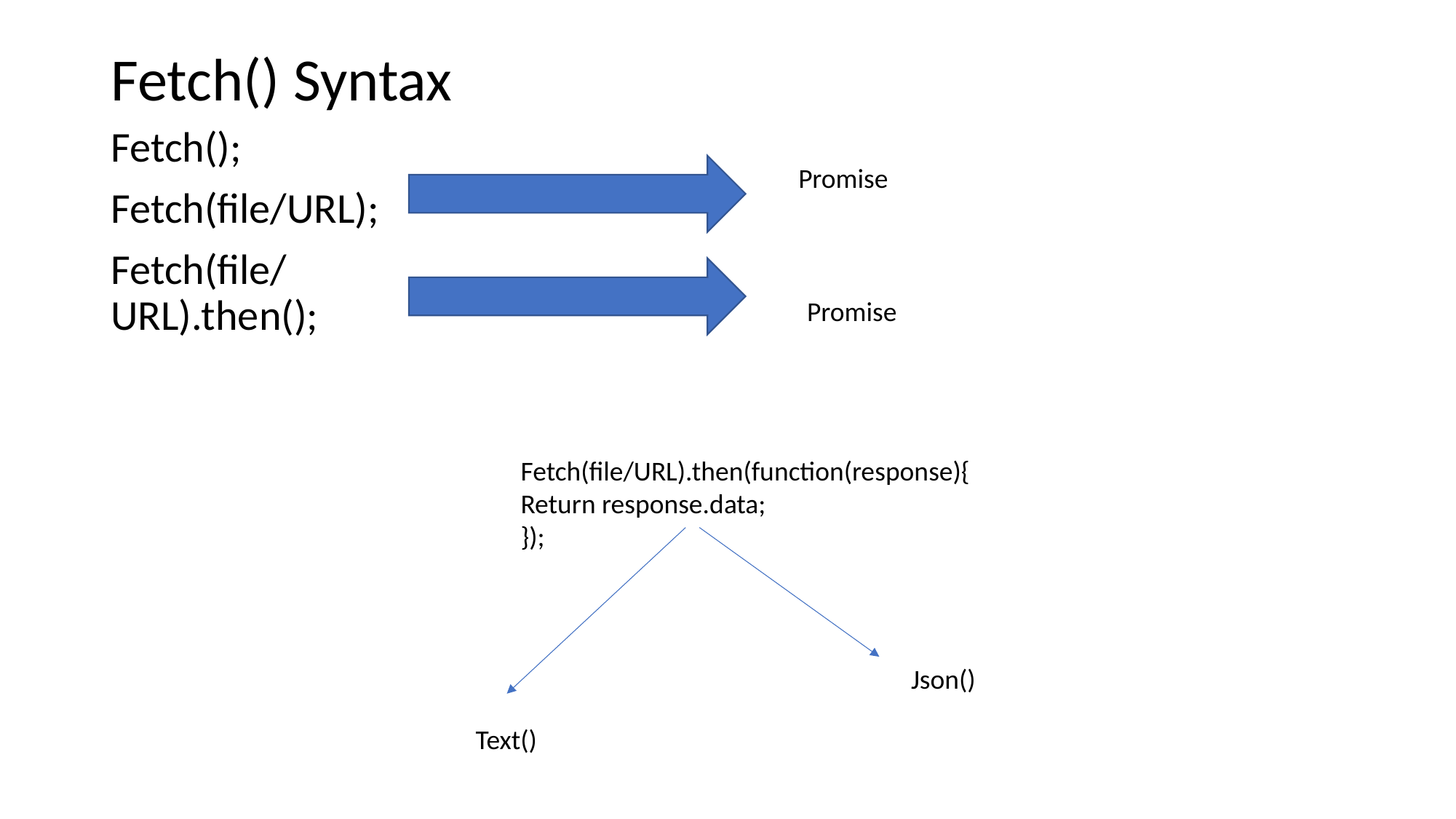

# Fetch() Syntax
Fetch();
Fetch(file/URL);
Fetch(file/URL).then();

Promise

Promise
Fetch(file/URL).then(function(response){
Return response.data;
});
Json()
Text()